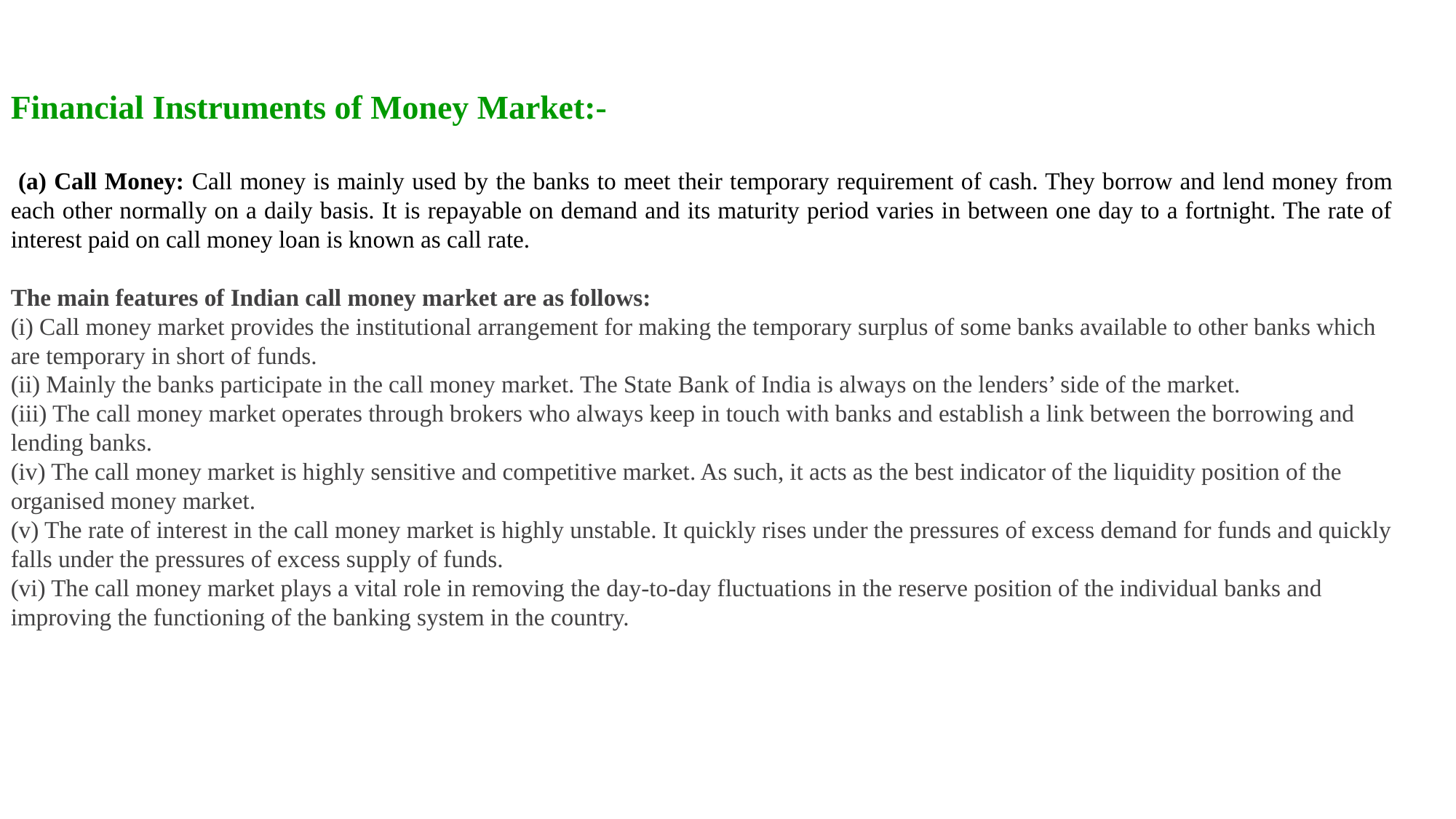

Financial Instruments of Money Market:-

 (a) Call Money: Call money is mainly used by the banks to meet their temporary requirement of cash. They borrow and lend money from each other normally on a daily basis. It is repayable on demand and its maturity period varies in between one day to a fortnight. The rate of interest paid on call money loan is known as call rate.

The main features of Indian call money market are as follows:
(i) Call money market provides the institutional arrangement for making the temporary surplus of some banks available to other banks which are temporary in short of funds.
(ii) Mainly the banks participate in the call money market. The State Bank of India is always on the lenders’ side of the market.
(iii) The call money market operates through brokers who always keep in touch with banks and establish a link between the borrowing and lending banks.
(iv) The call money market is highly sensitive and competitive market. As such, it acts as the best indicator of the liquidity position of the organised money market.
(v) The rate of interest in the call money market is highly unstable. It quickly rises under the pressures of excess demand for funds and quickly falls under the pressures of excess supply of funds.
(vi) The call money market plays a vital role in removing the day-to-day fluctuations in the reserve position of the individual banks and improving the functioning of the banking system in the country.